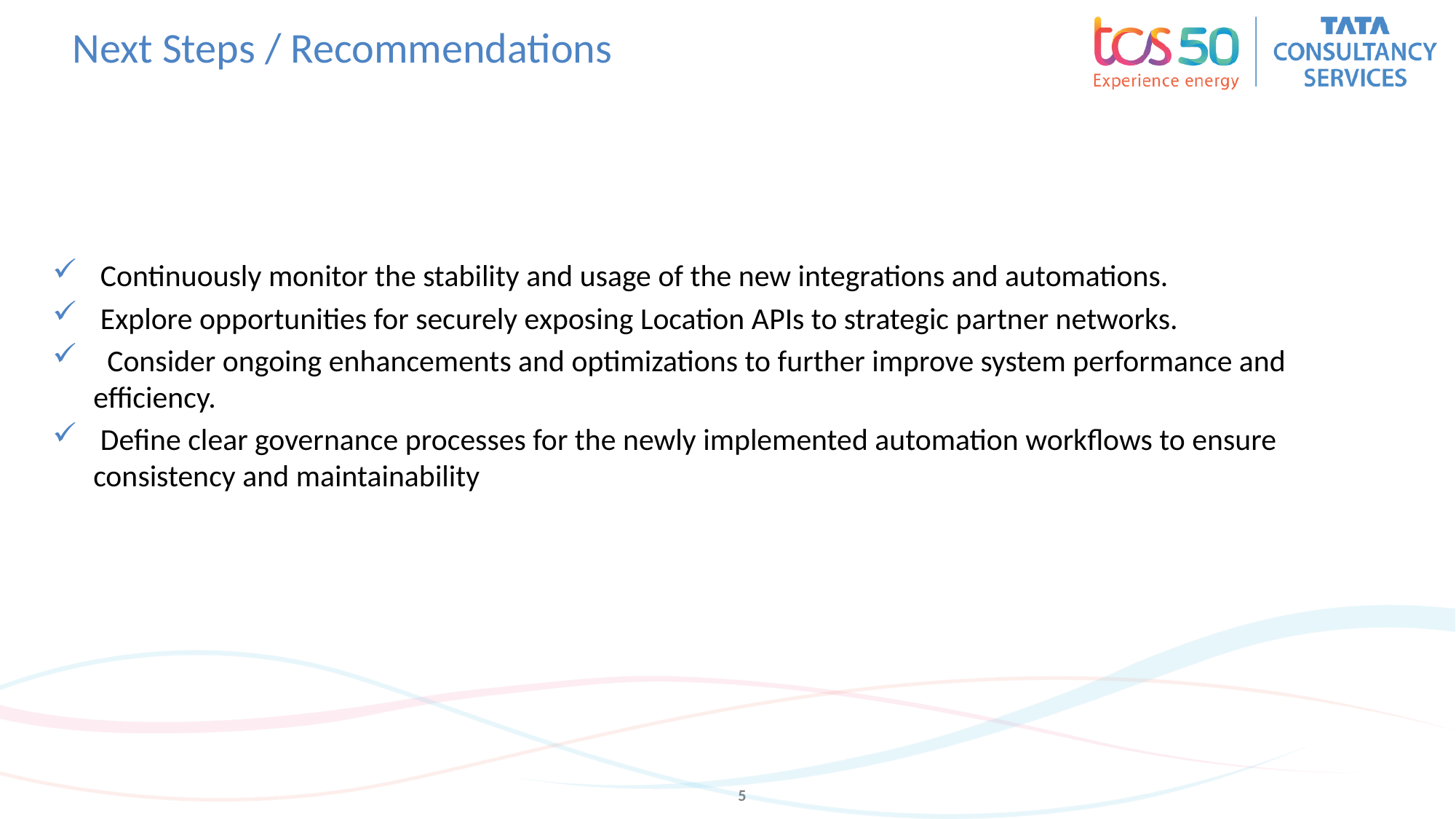

# Next Steps / Recommendations
 Continuously monitor the stability and usage of the new integrations and automations.
 Explore opportunities for securely exposing Location APIs to strategic partner networks.
  Consider ongoing enhancements and optimizations to further improve system performance and efficiency.
 Define clear governance processes for the newly implemented automation workflows to ensure consistency and maintainability